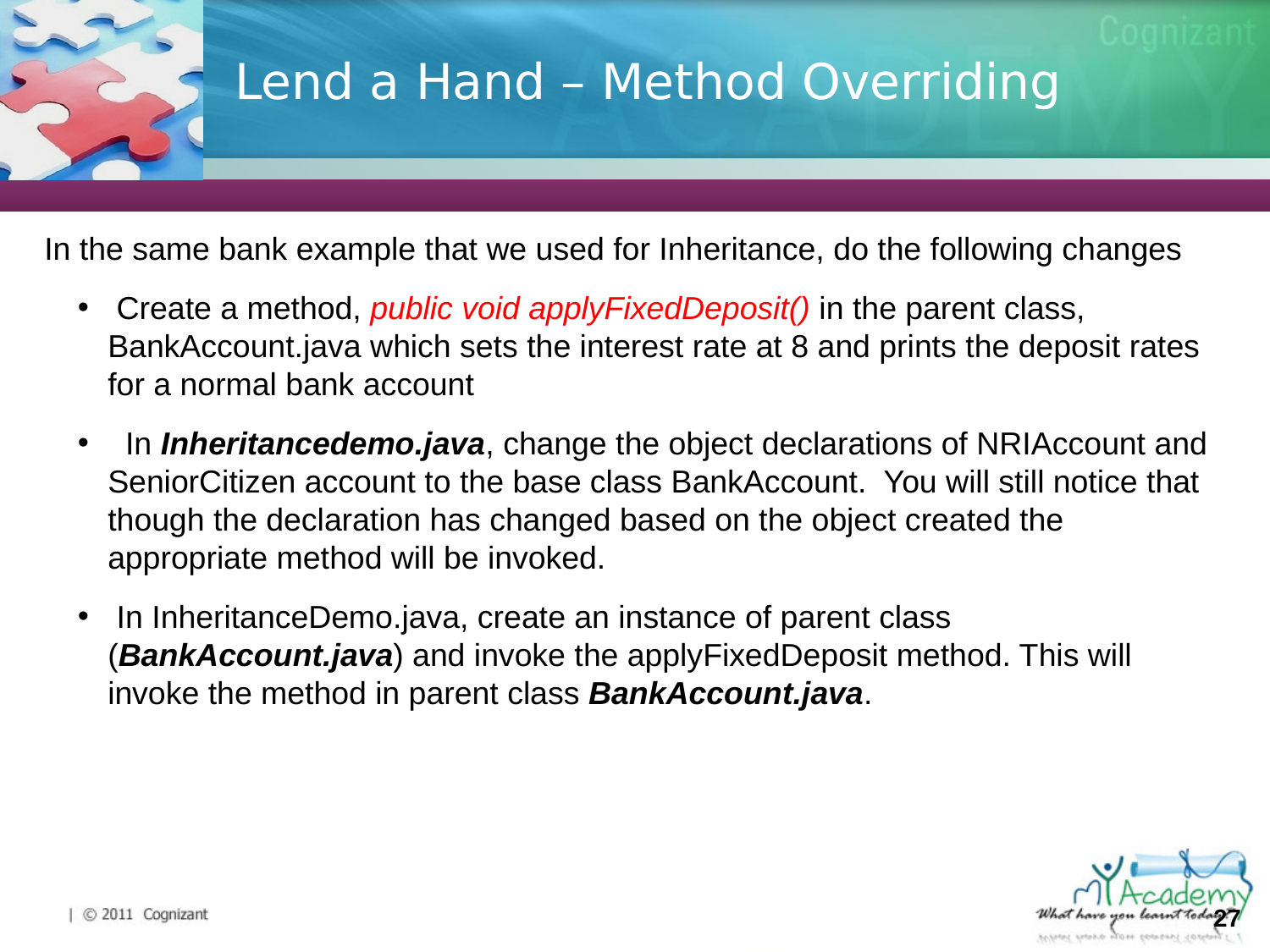

# Lend a Hand – Method Overriding
In the same bank example that we used for Inheritance, do the following changes
 Create a method, public void applyFixedDeposit() in the parent class, BankAccount.java which sets the interest rate at 8 and prints the deposit rates for a normal bank account
  In Inheritancedemo.java, change the object declarations of NRIAccount and SeniorCitizen account to the base class BankAccount.  You will still notice that though the declaration has changed based on the object created the appropriate method will be invoked.
 In InheritanceDemo.java, create an instance of parent class (BankAccount.java) and invoke the applyFixedDeposit method. This will invoke the method in parent class BankAccount.java.
27